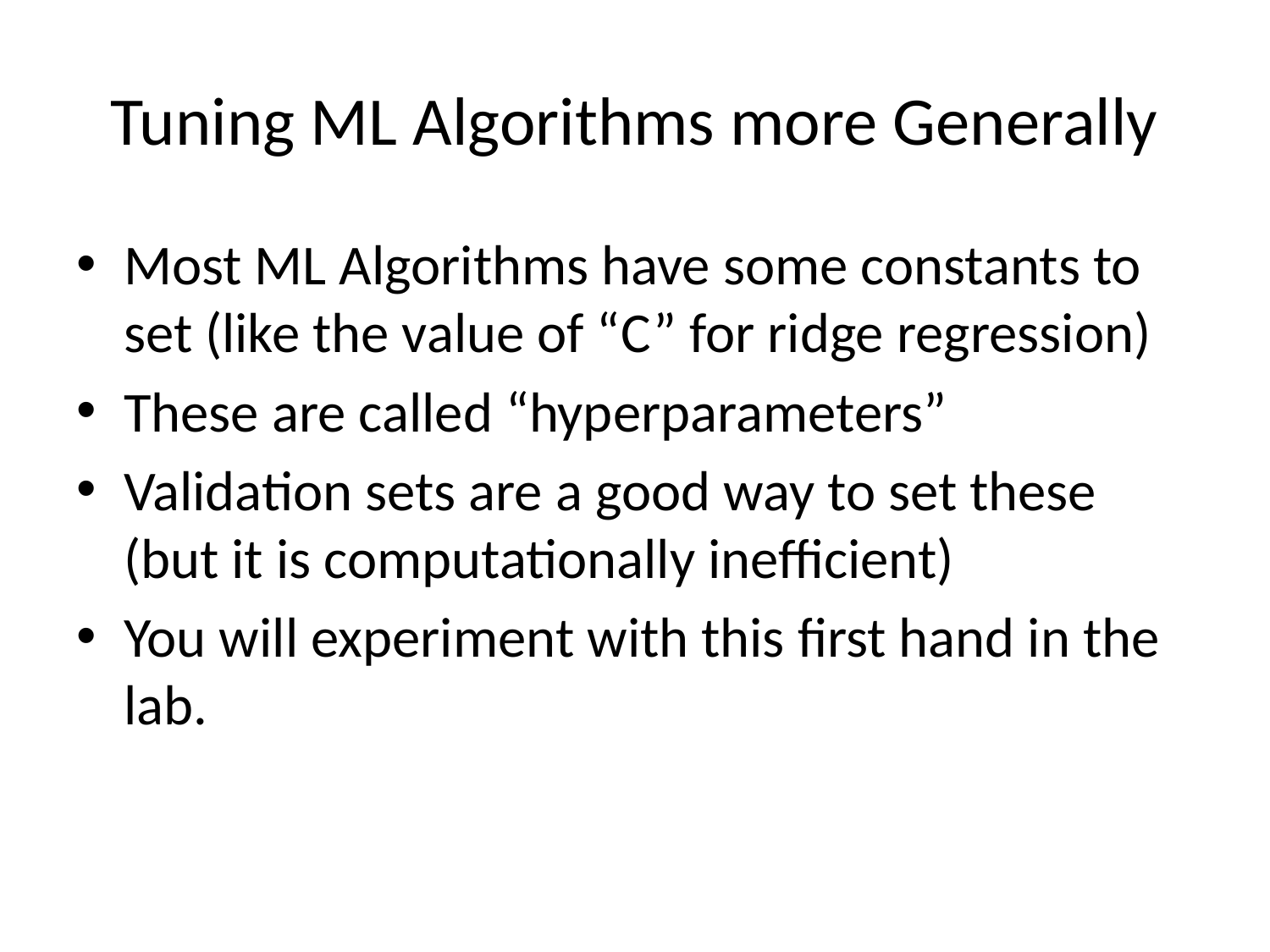

# Tuning ML Algorithms more Generally
Most ML Algorithms have some constants to set (like the value of “C” for ridge regression)
These are called “hyperparameters”
Validation sets are a good way to set these (but it is computationally inefficient)
You will experiment with this first hand in the lab.